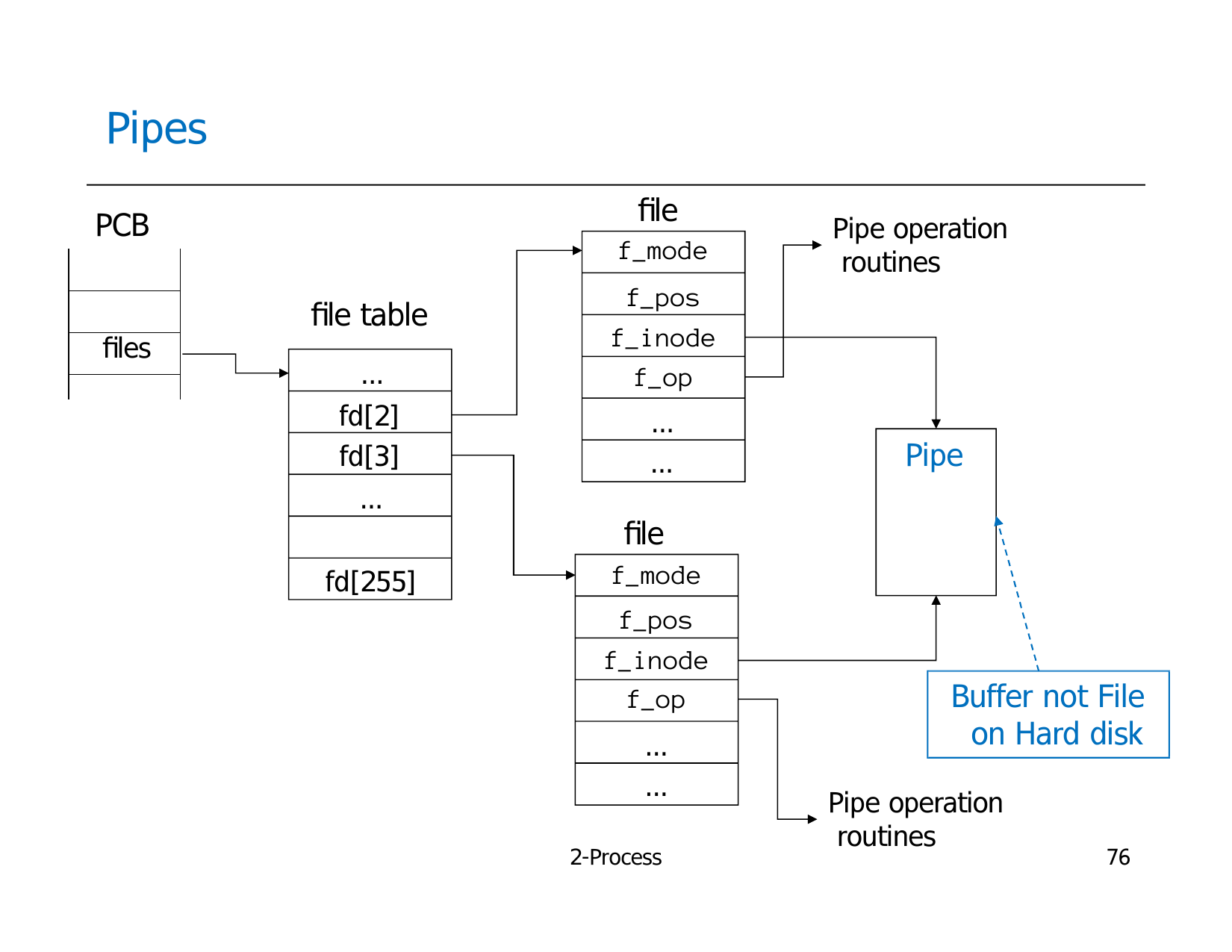

# Pipes
file
f_mode
PCB
Pipe operation  routines

|  |
| --- |
|  |
| files |
|  |
f_pos
file table
…
f_inode

f_op
fd[2]
…
Pipe
fd[3]
…
…
file
f_mode
fd[255]
f_pos  f_inode

Buffer not File  on Hard disk
f_op
…
…
Pipe operation  routines
2-Process
76